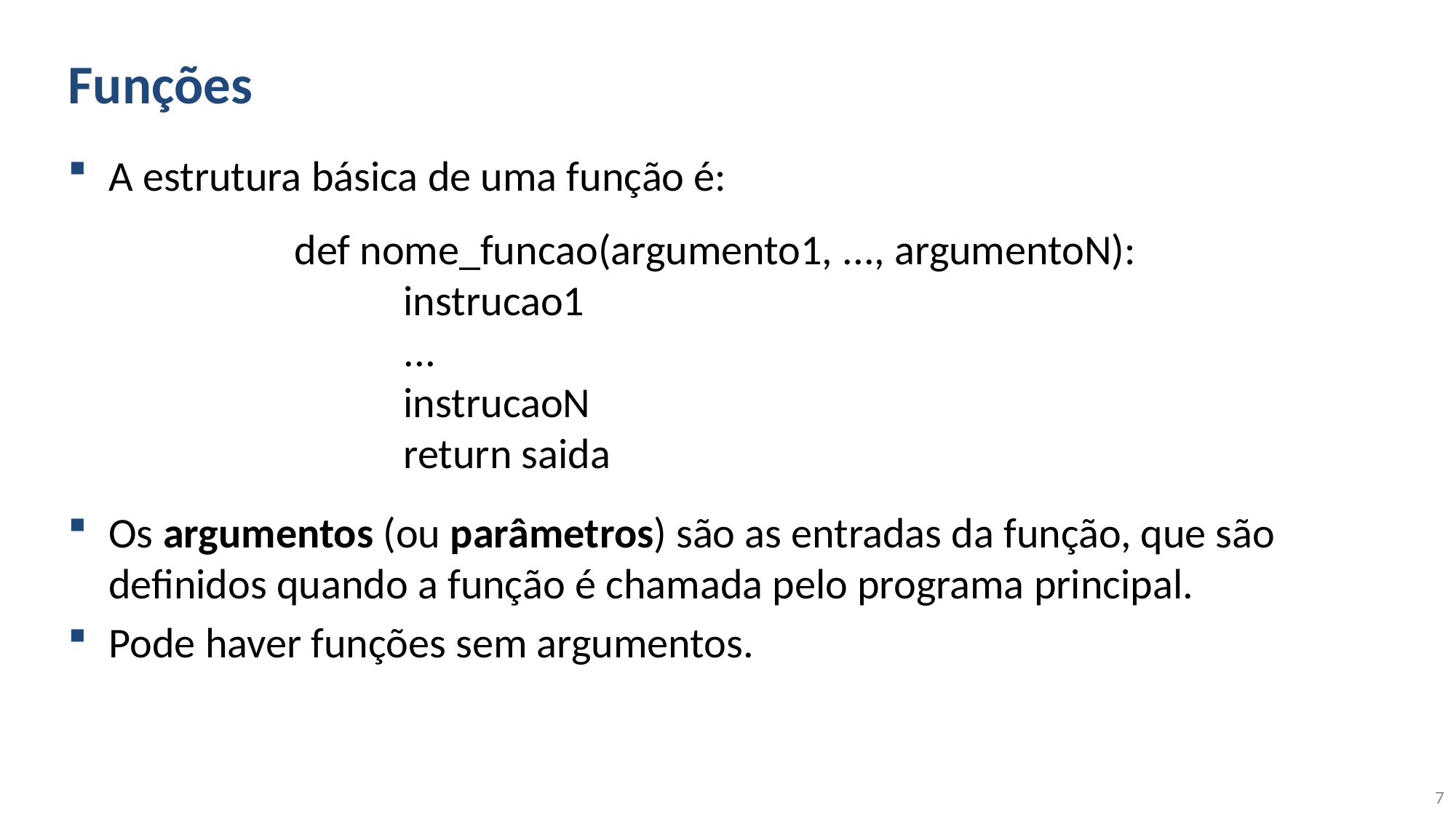

# Funções
A estrutura básica de uma função é:

Os argumentos (ou parâmetros) são as entradas da função, que são definidos quando a função é chamada pelo programa principal.
Pode haver funções sem argumentos.

def nome_funcao(argumento1, ..., argumentoN):
	instrucao1
	...
	instrucaoN
	return saida
7